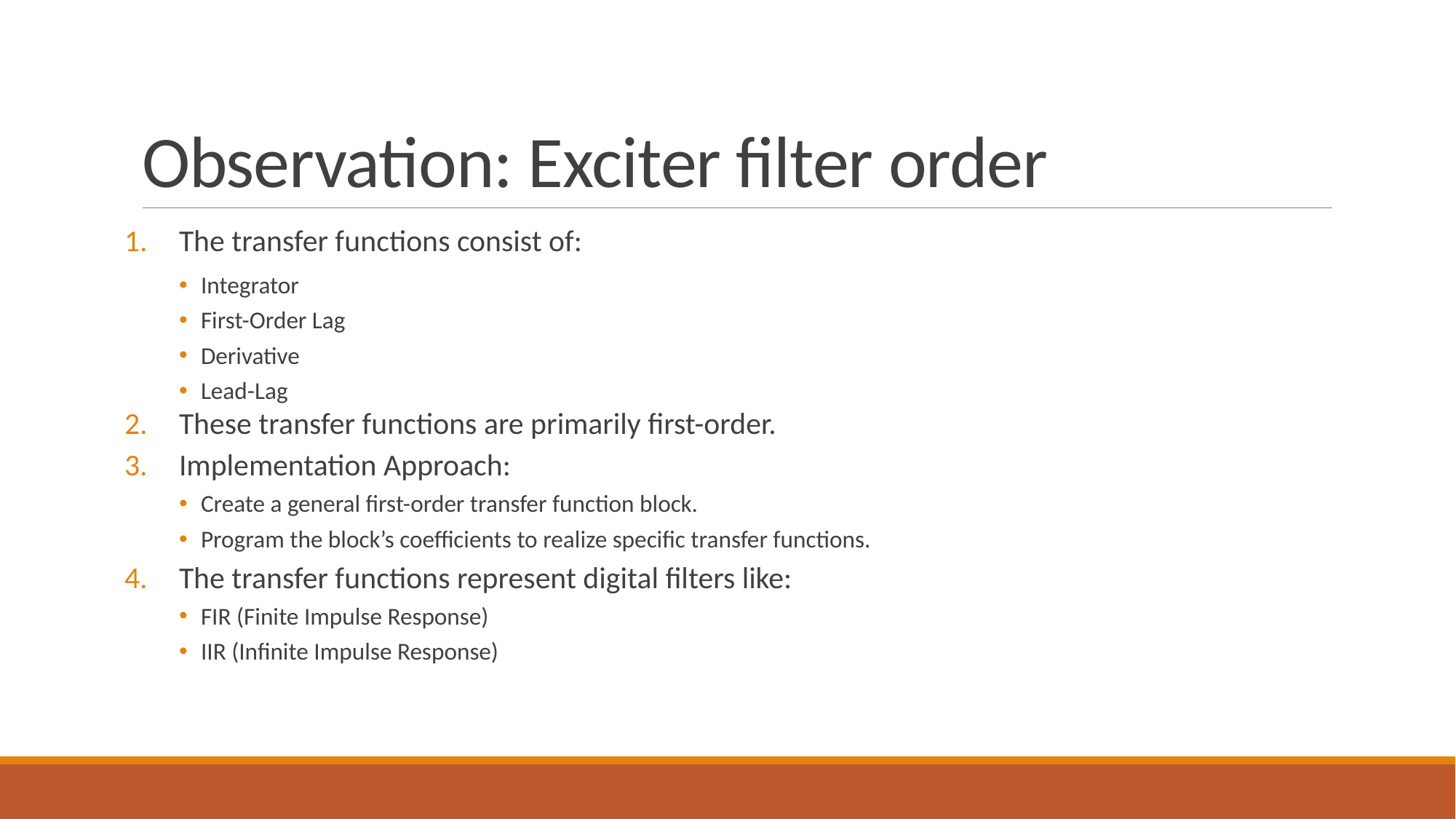

# Observation: Exciter filter order
The transfer functions consist of:
Integrator
First-Order Lag
Derivative
Lead-Lag
These transfer functions are primarily first-order.
Implementation Approach:
Create a general first-order transfer function block.
Program the block’s coefficients to realize specific transfer functions.
The transfer functions represent digital filters like:
FIR (Finite Impulse Response)
IIR (Infinite Impulse Response)